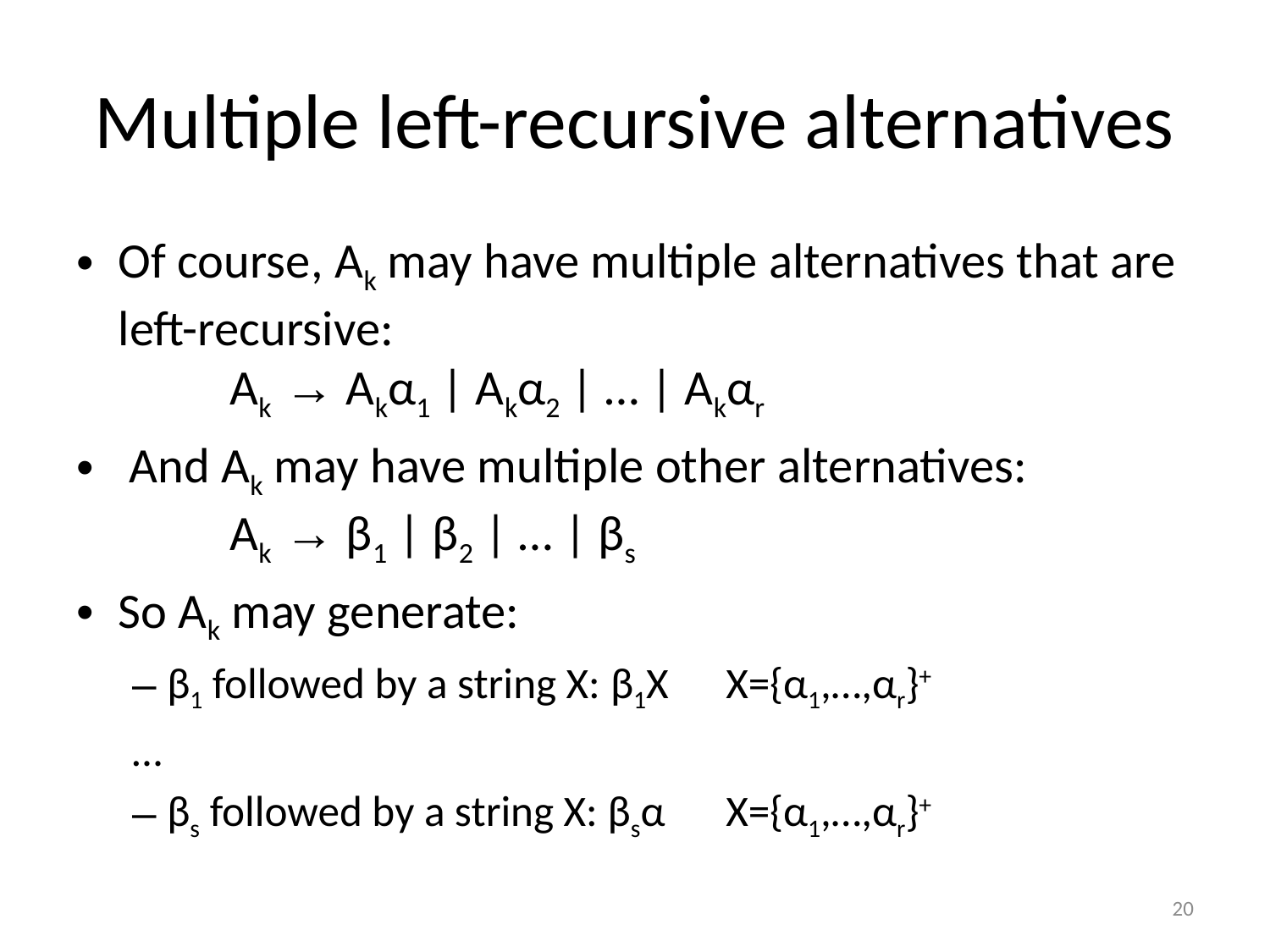

# Multiple left-recursive alternatives
Of course, Ak may have multiple alternatives that are left-recursive:
   	Ak → Akα1 | Akα2 | … | Akαr
 And Ak may have multiple other alternatives:
   	Ak → β1 | β2 | … | βs
So Ak may generate:
β1 followed by a string X: β1X 	X={α1,…,αr}+
…
βs followed by a string X: βsα	X={α1,…,αr}+
20